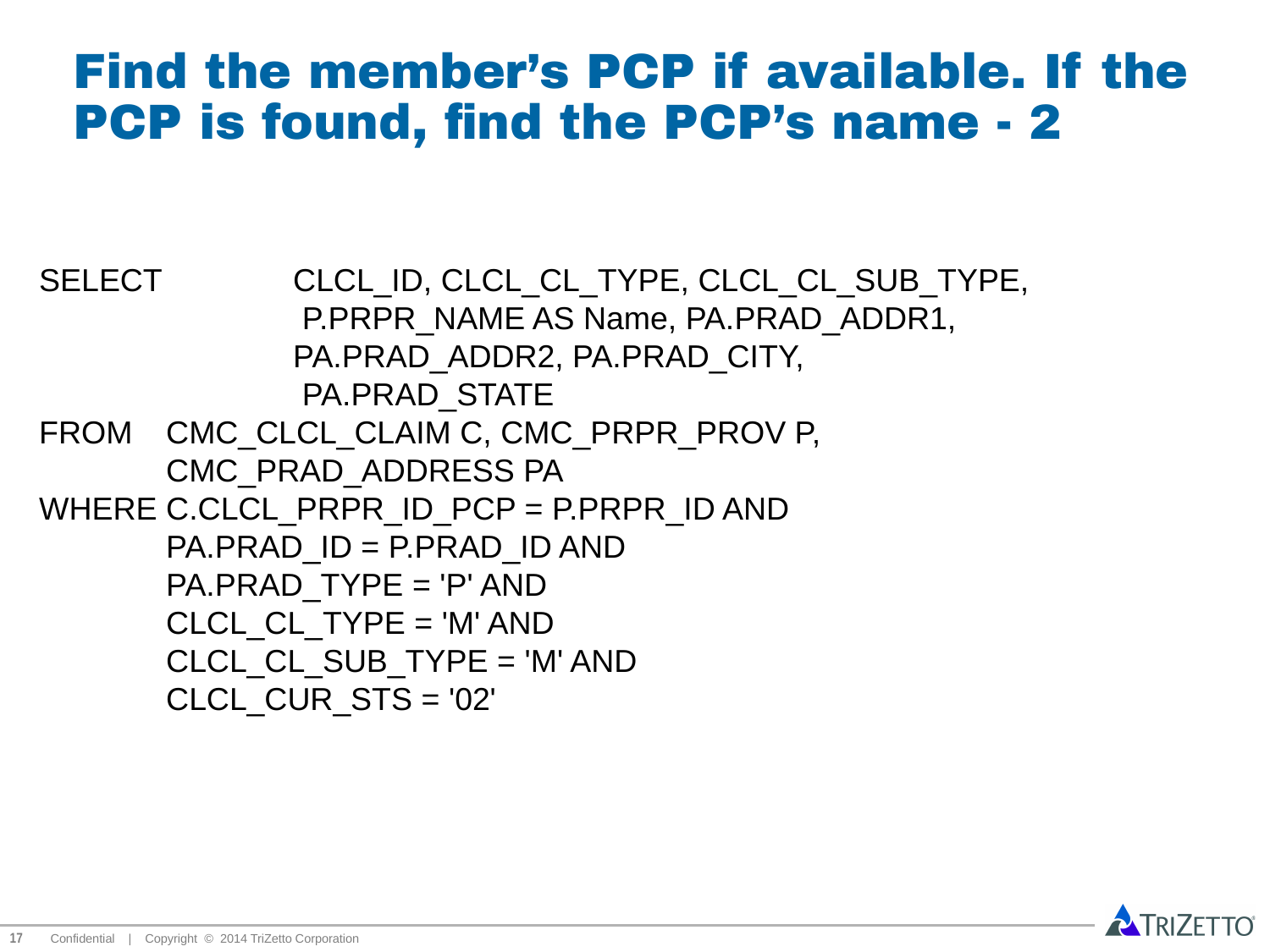

# Find the member’s PCP if available. If the PCP is found, find the PCP’s name - 2
SELECT		CLCL_ID, CLCL_CL_TYPE, CLCL_CL_SUB_TYPE,
		 P.PRPR_NAME AS Name, PA.PRAD_ADDR1,
		PA.PRAD_ADDR2, PA.PRAD_CITY,
		 PA.PRAD_STATE
FROM	CMC_CLCL_CLAIM C, CMC_PRPR_PROV P,
	CMC_PRAD_ADDRESS PA
WHERE	C.CLCL_PRPR_ID_PCP = P.PRPR_ID AND
	PA.PRAD_ID = P.PRAD_ID AND
	PA.PRAD_TYPE = 'P' AND
	CLCL_CL_TYPE = 'M' AND
	CLCL_CL_SUB_TYPE = 'M' AND
	CLCL_CUR_STS = '02'